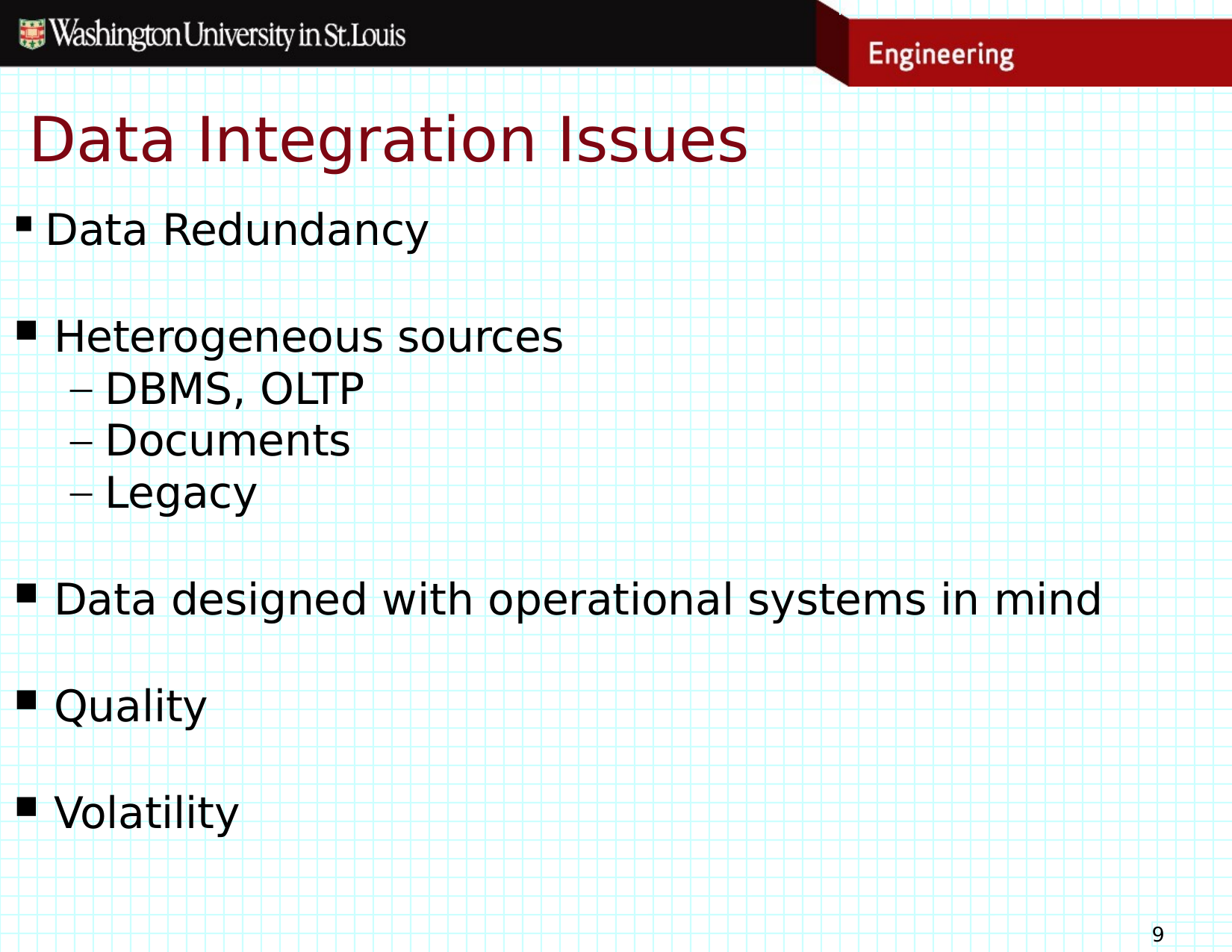

# Data Integration Issues

Data Redundancy

Heterogeneous sources
DBMS, OLTP
Documents
Legacy

Data designed with operational systems in mind

Quality

Volatility

9